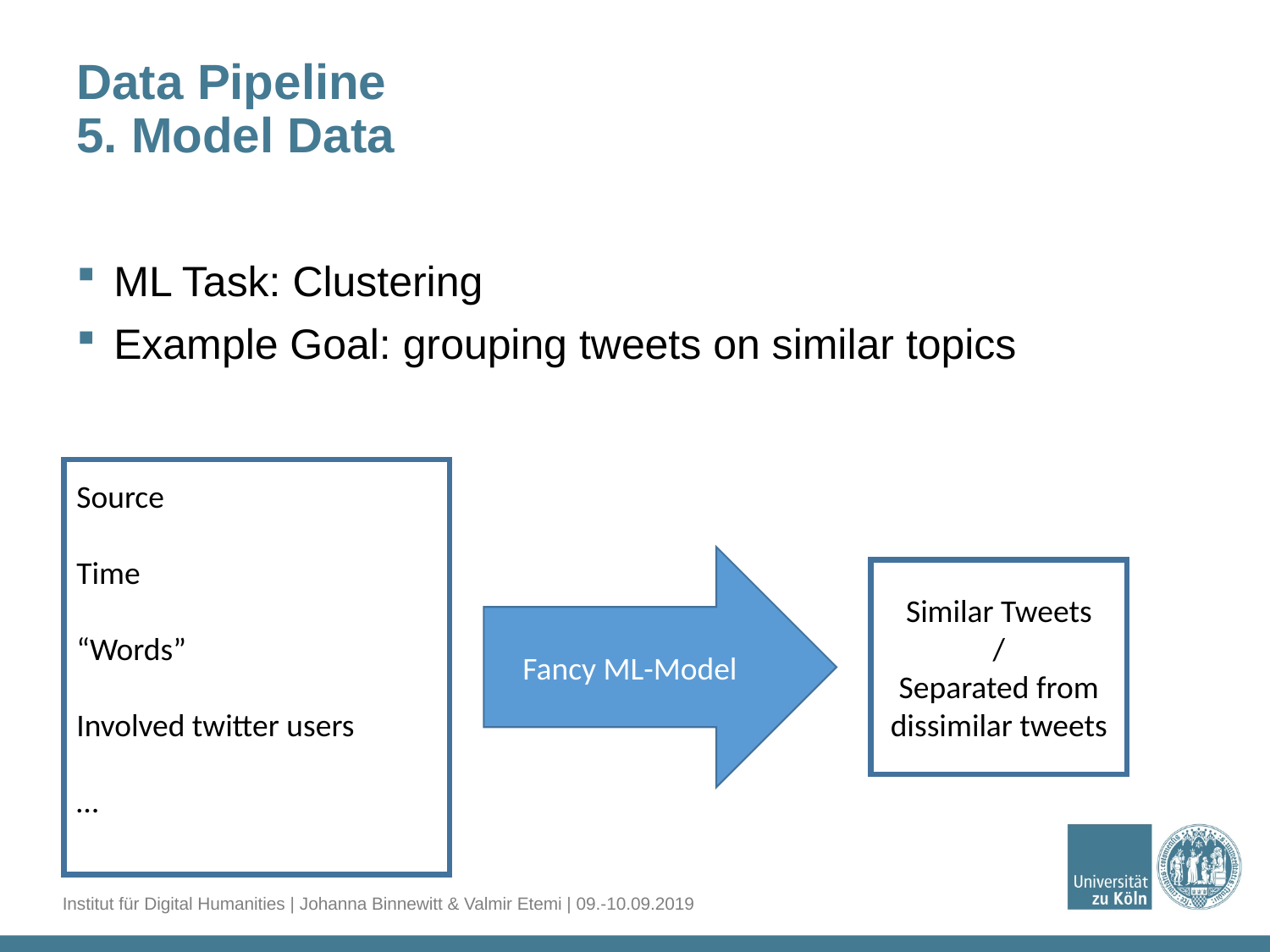

# Data Pipeline 5. Model Data
ML Task: Clustering
Example Goal: grouping tweets on similar topics

Source

Time

“Words”

Involved twitter users

…

Fancy ML-Model
Similar Tweets
/
Separated from dissimilar tweets